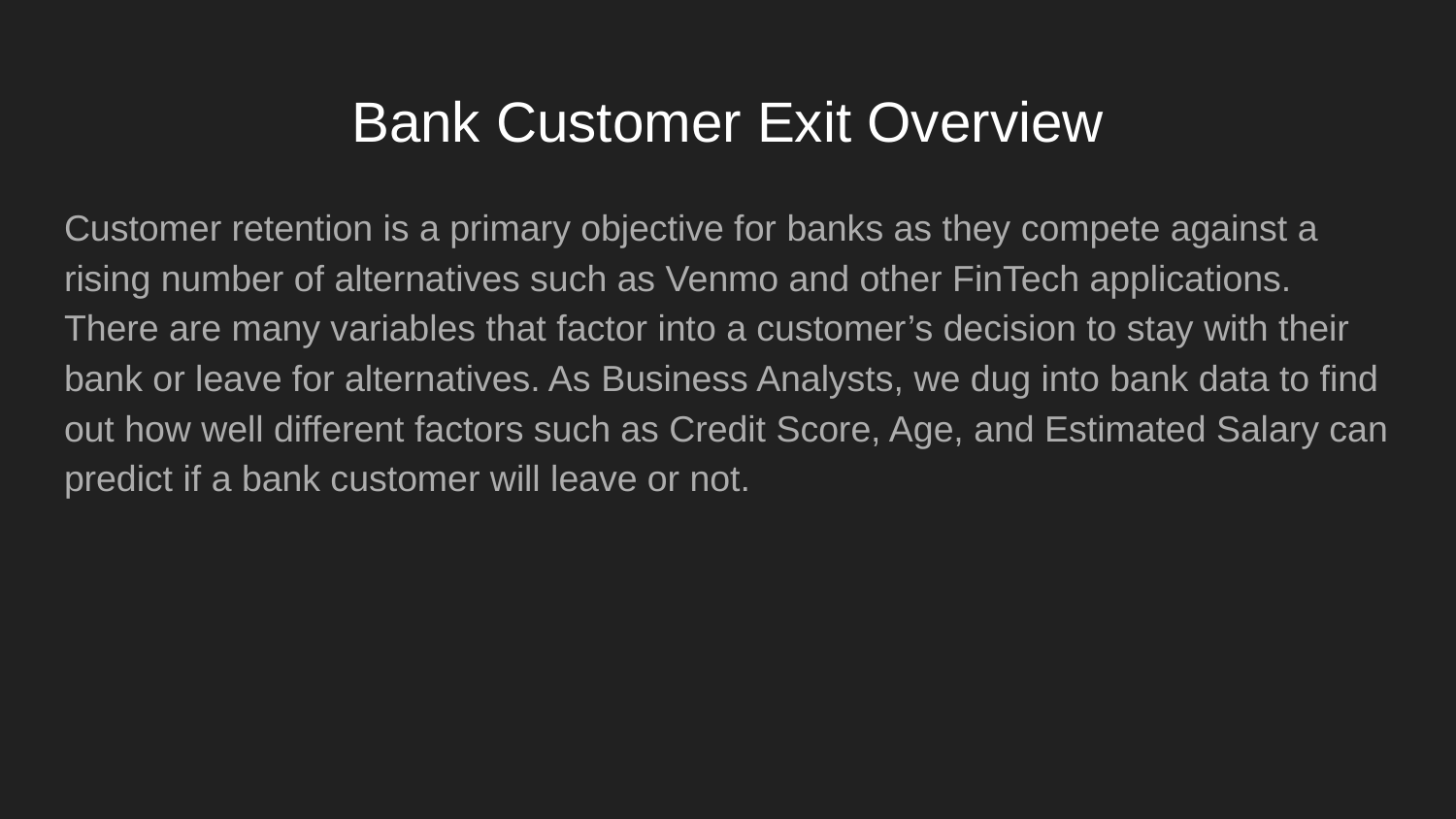

# Bank Customer Exit Overview
Customer retention is a primary objective for banks as they compete against a rising number of alternatives such as Venmo and other FinTech applications. There are many variables that factor into a customer’s decision to stay with their bank or leave for alternatives. As Business Analysts, we dug into bank data to find out how well different factors such as Credit Score, Age, and Estimated Salary can predict if a bank customer will leave or not.